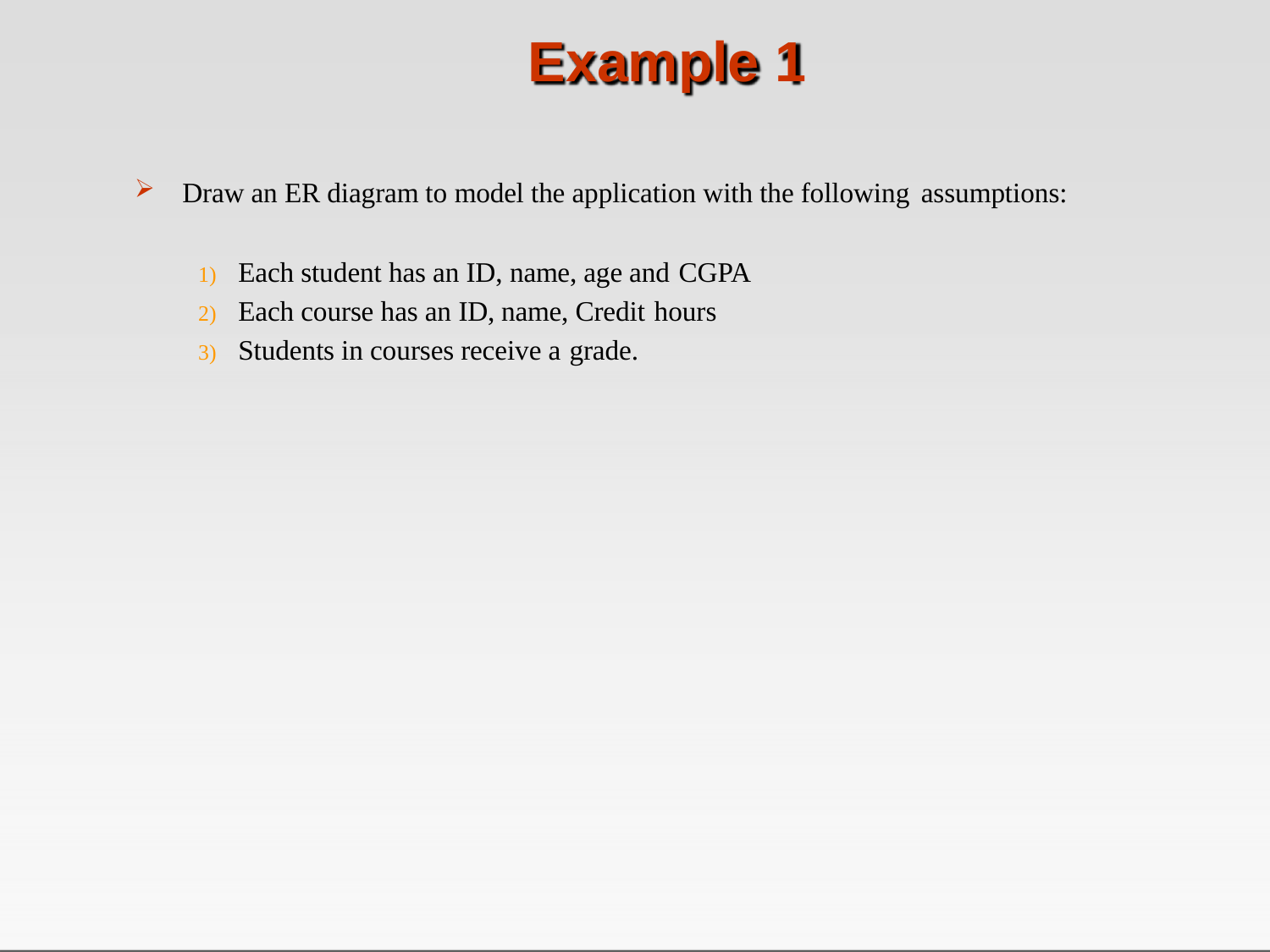

# Example 1
Draw an ER diagram to model the application with the following assumptions:

Each student has an ID, name, age and CGPA
Each course has an ID, name, Credit hours
Students in courses receive a grade.